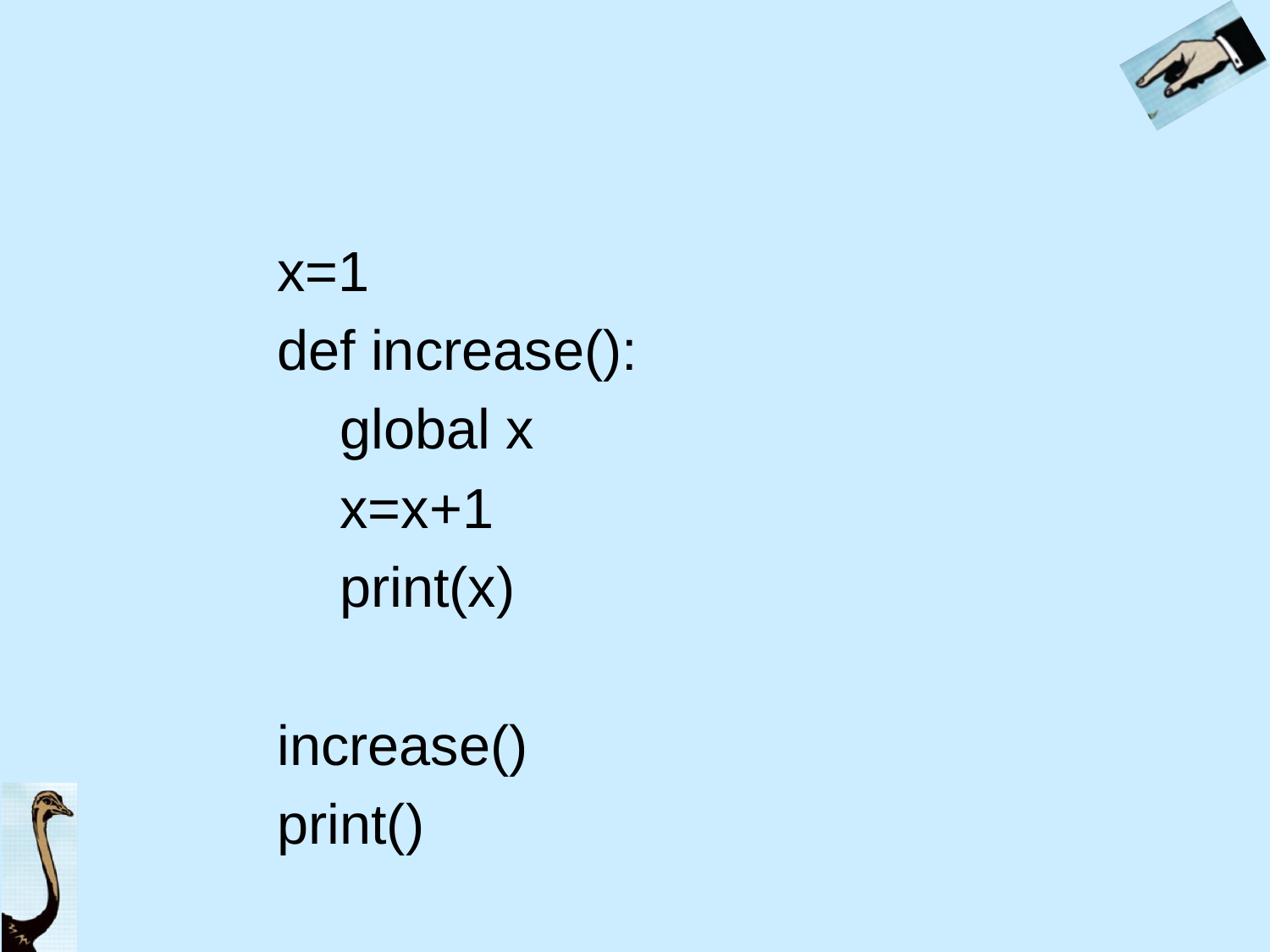

#
x=1
def increase():
    global x
    x=x+1
    print(x)

increase()
print()